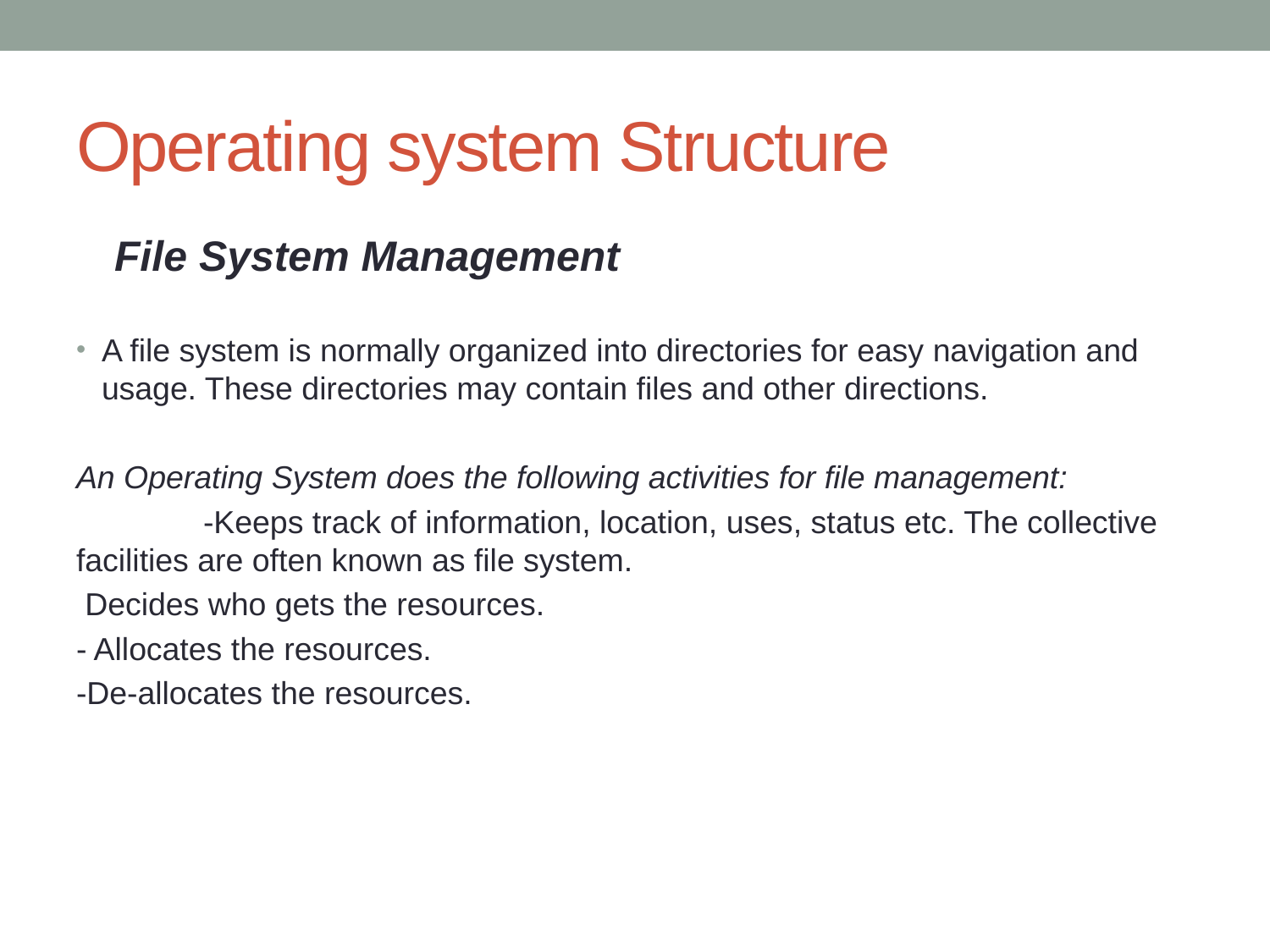

# Operating system Structure
File System Management

A file system is normally organized into directories for easy navigation and usage. These directories may contain files and other directions.

An Operating System does the following activities for file management:
	-Keeps track of information, location, uses, status etc. The collective  facilities are often known as file system.
 Decides who gets the resources.
- Allocates the resources.
-De-allocates the resources.